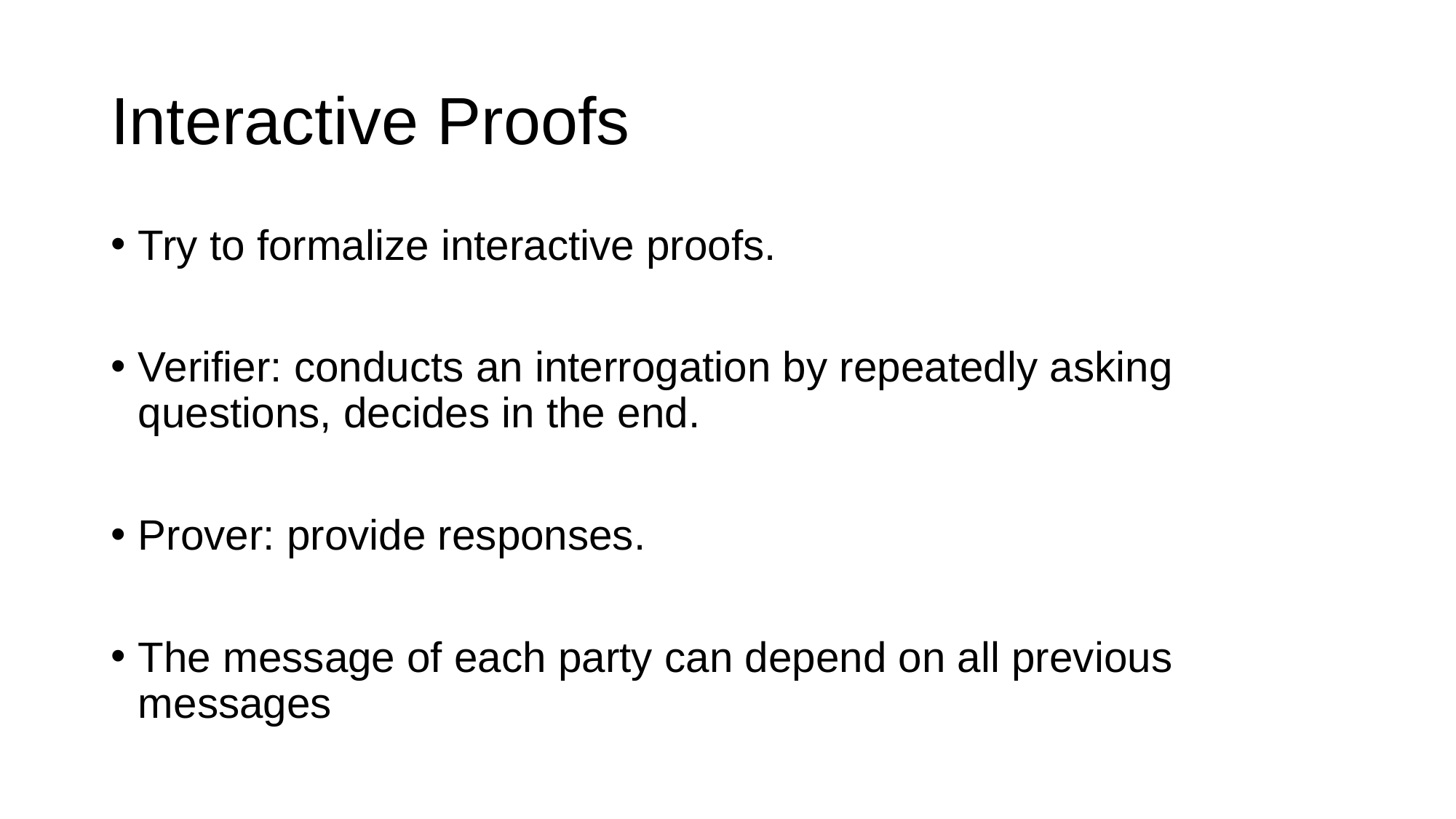

# Interactive Proofs
Try to formalize interactive proofs.

Verifier: conducts an interrogation by repeatedly asking questions, decides in the end.

Prover: provide responses.

The message of each party can depend on all previous messages